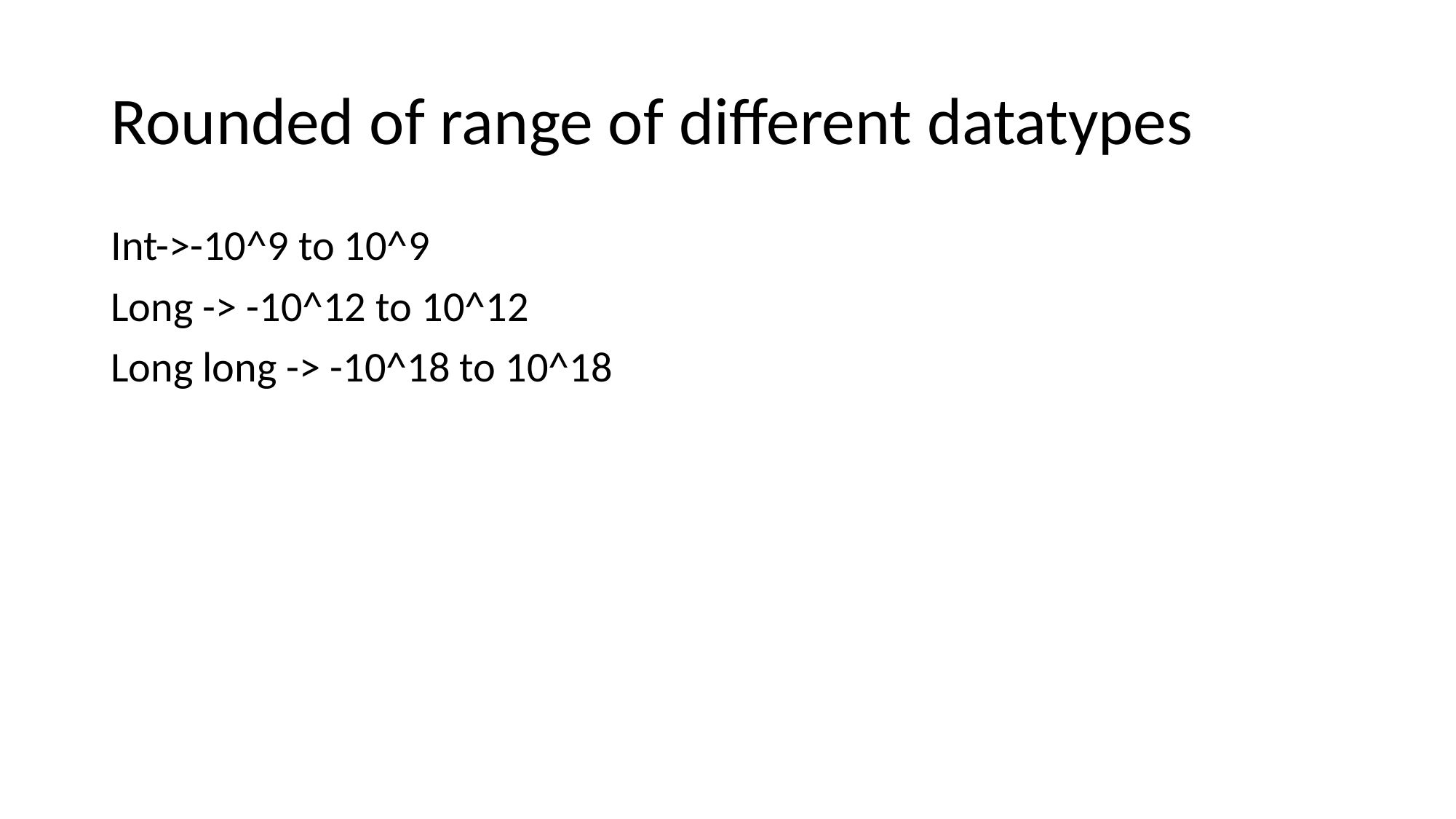

# Rounded of range of different datatypes
Int->-10^9 to 10^9
Long -> -10^12 to 10^12
Long long -> -10^18 to 10^18